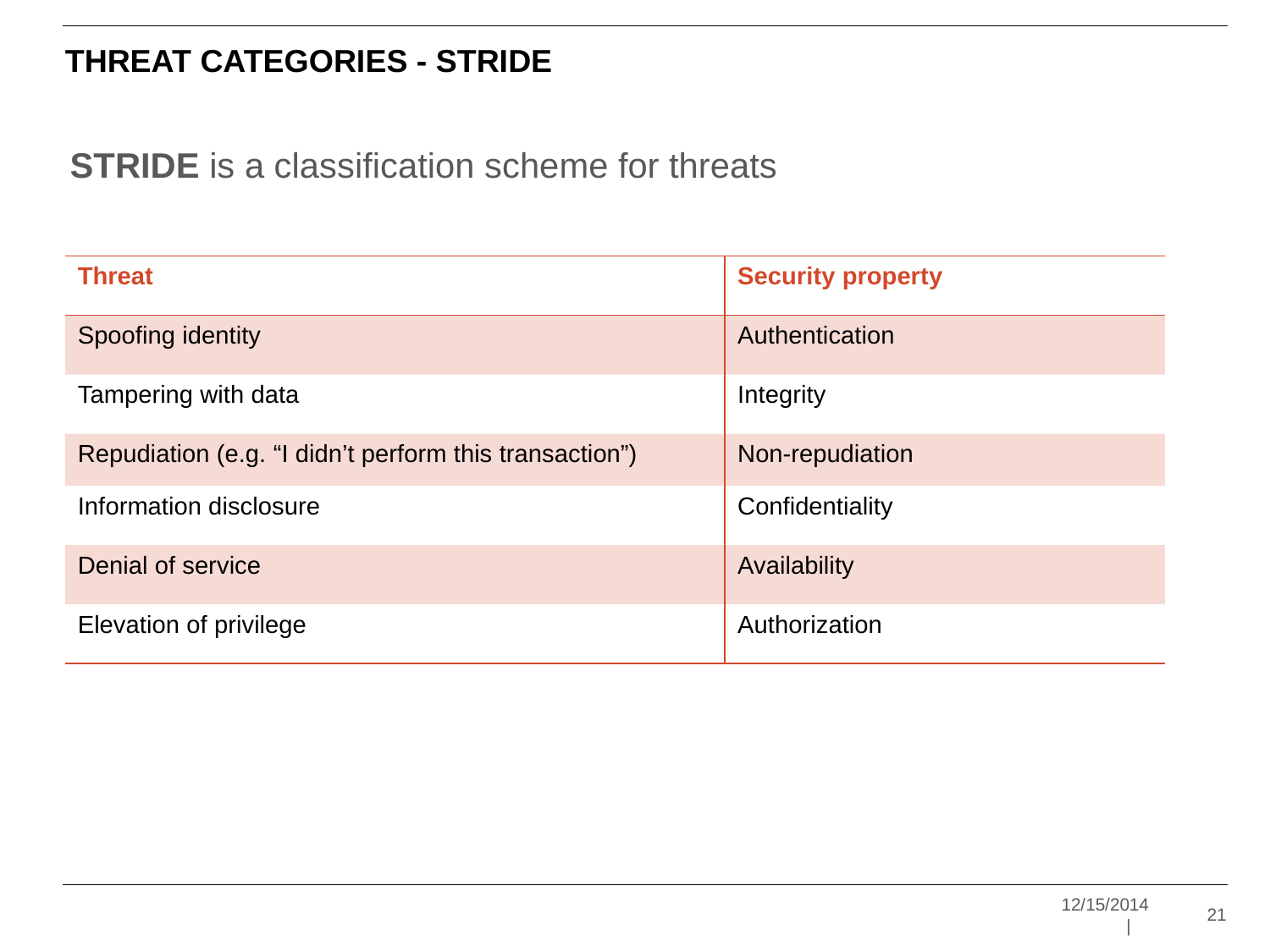

# Threat Categories - STRIDE
STRIDE is a classification scheme for threats
| Threat | Security property |
| --- | --- |
| Spoofing identity | Authentication |
| Tampering with data | Integrity |
| Repudiation (e.g. “I didn’t perform this transaction”) | Non-repudiation |
| Information disclosure | Confidentiality |
| Denial of service | Availability |
| Elevation of privilege | Authorization |
12/15/2014	 |
21